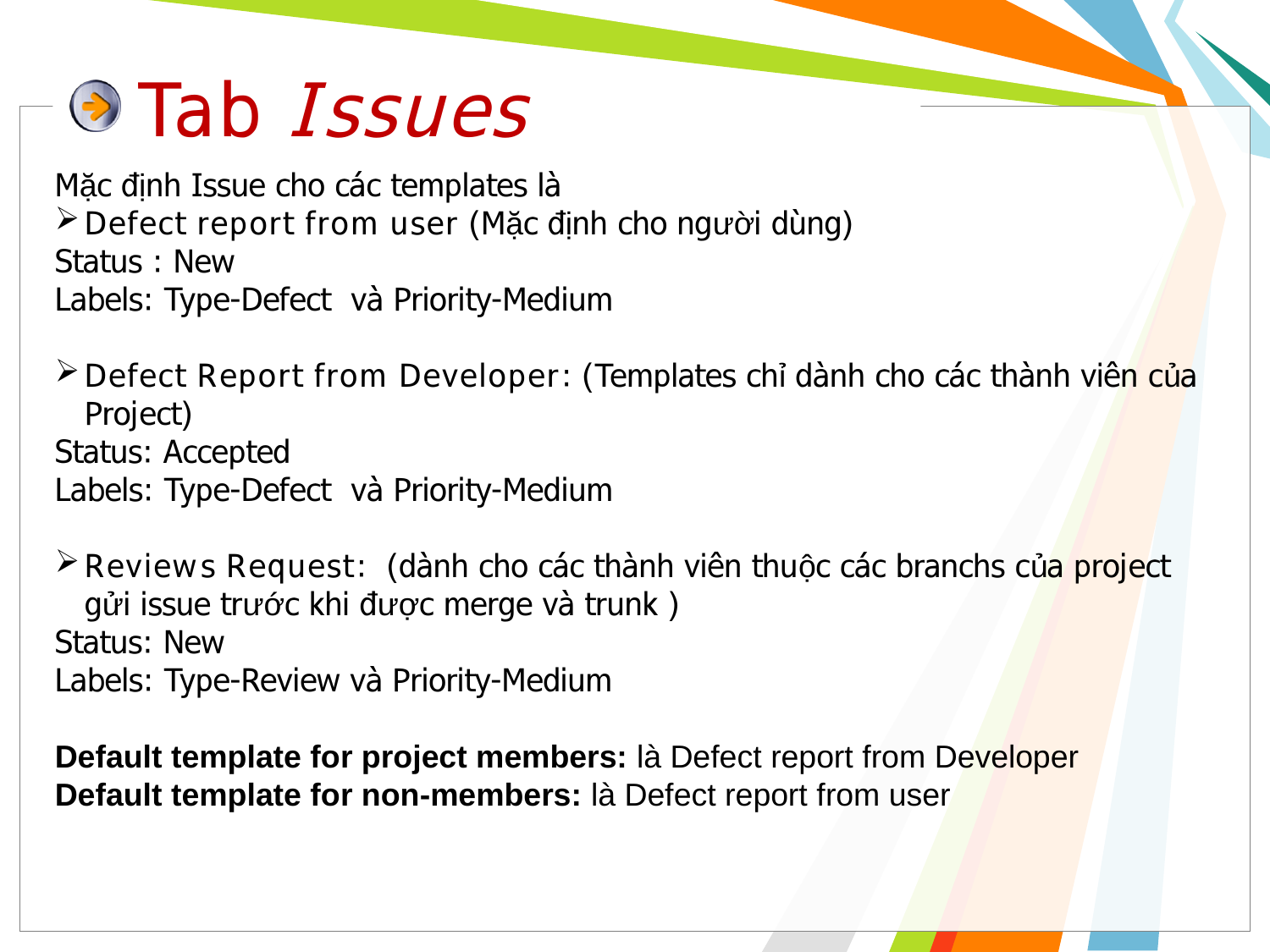

# Tab Issues
Mặc định Issue cho các templates là
Defect report from user (Mặc định cho người dùng)
Status : New
Labels: Type-Defect  và Priority-Medium

Defect Report from Developer: (Templates chỉ dành cho các thành viên của Project)
Status: Accepted
Labels: Type-Defect  và Priority-Medium

Reviews Request:  (dành cho các thành viên thuộc các branchs của project gửi issue trước khi được merge và trunk )
Status: New
Labels: Type-Review và Priority-Medium

Default template for project members: là Defect report from Developer
Default template for non-members: là Defect report from user